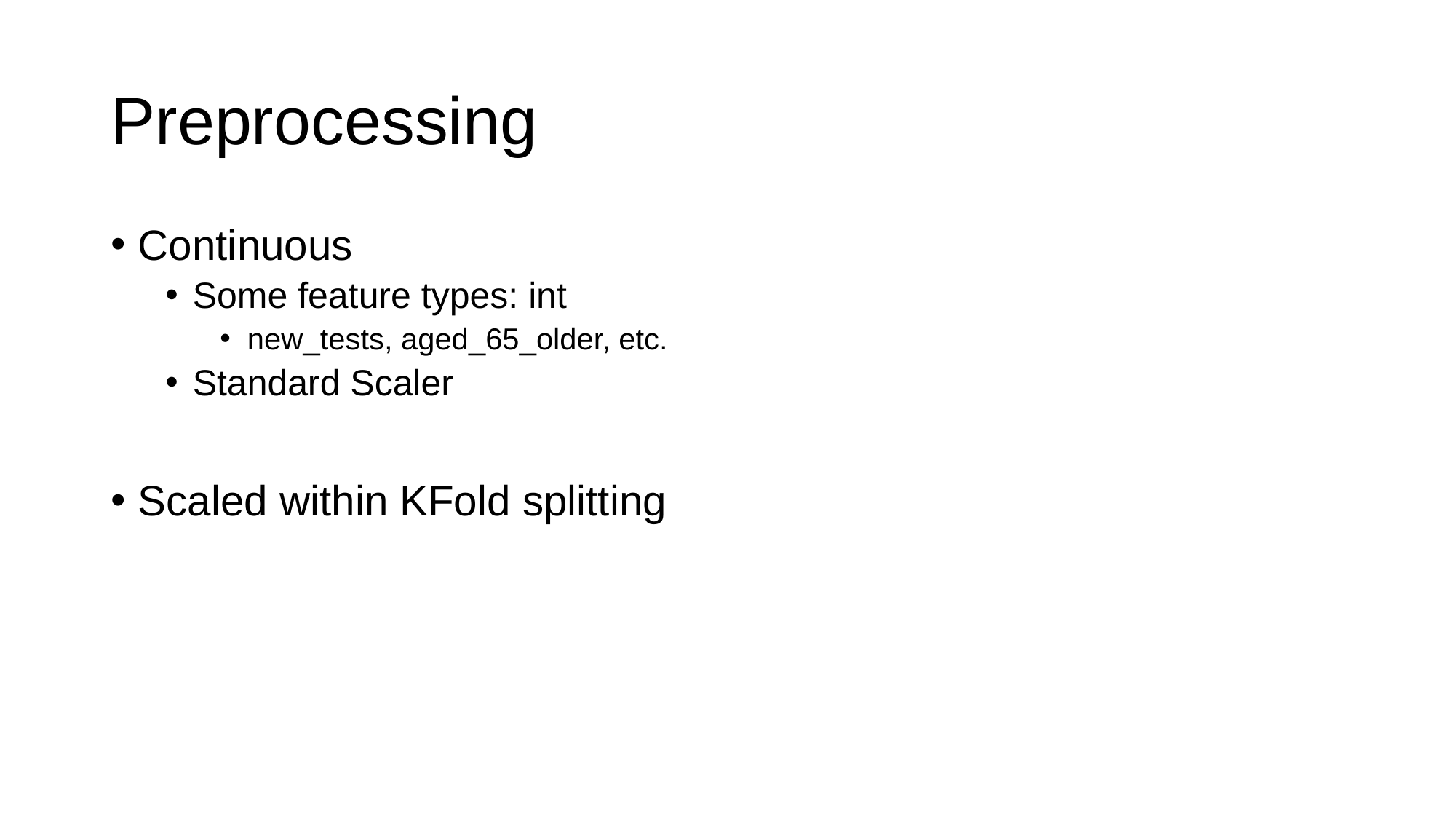

# Preprocessing
Continuous
Some feature types: int
new_tests, aged_65_older, etc.
Standard Scaler

Scaled within KFold splitting